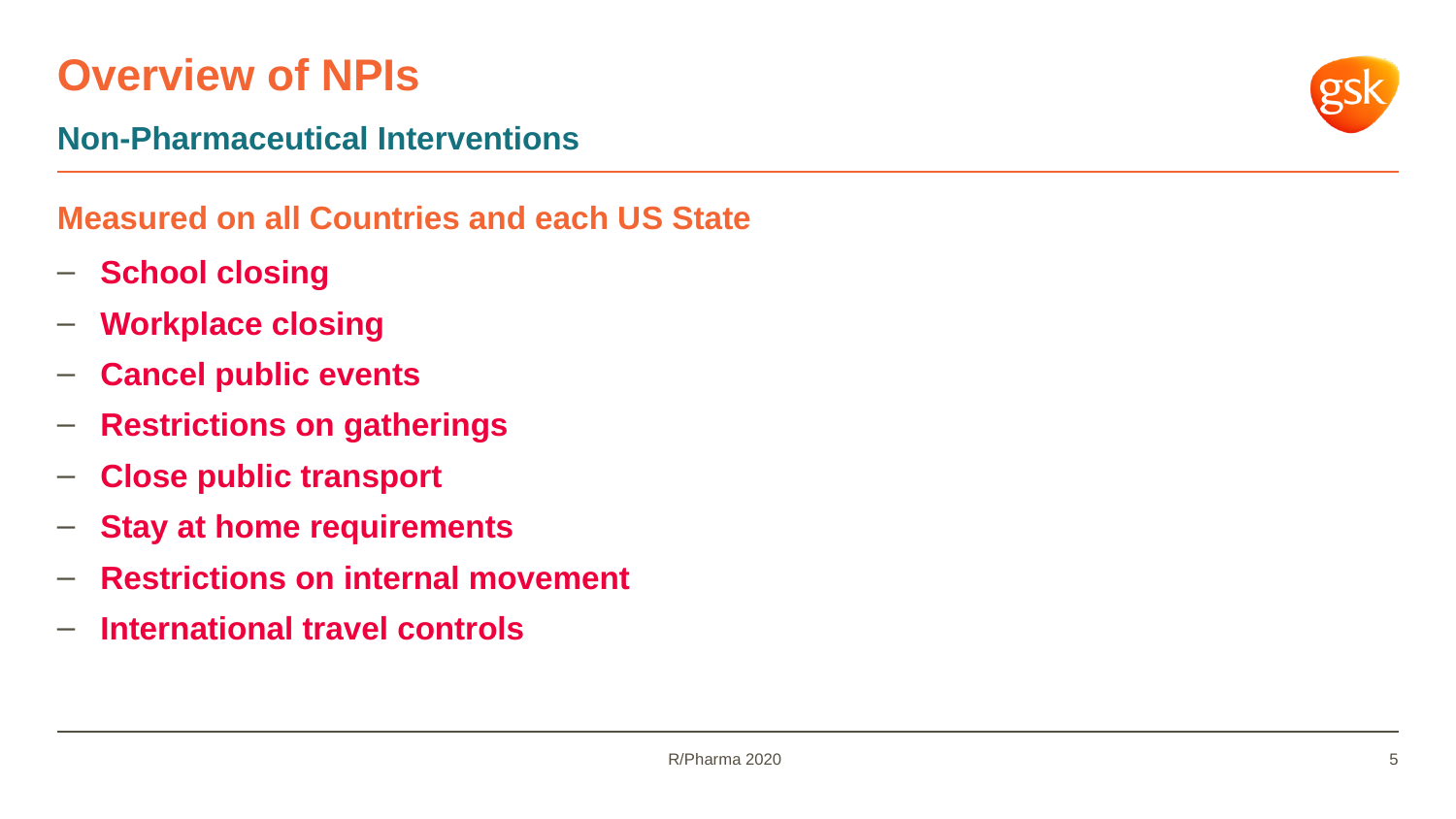

# Overview of NPIs
Non-Pharmaceutical Interventions

Measured on all Countries and each US State
School closing
Workplace closing
Cancel public events
Restrictions on gatherings
Close public transport
Stay at home requirements
Restrictions on internal movement
International travel controls

R/Pharma 2020
5